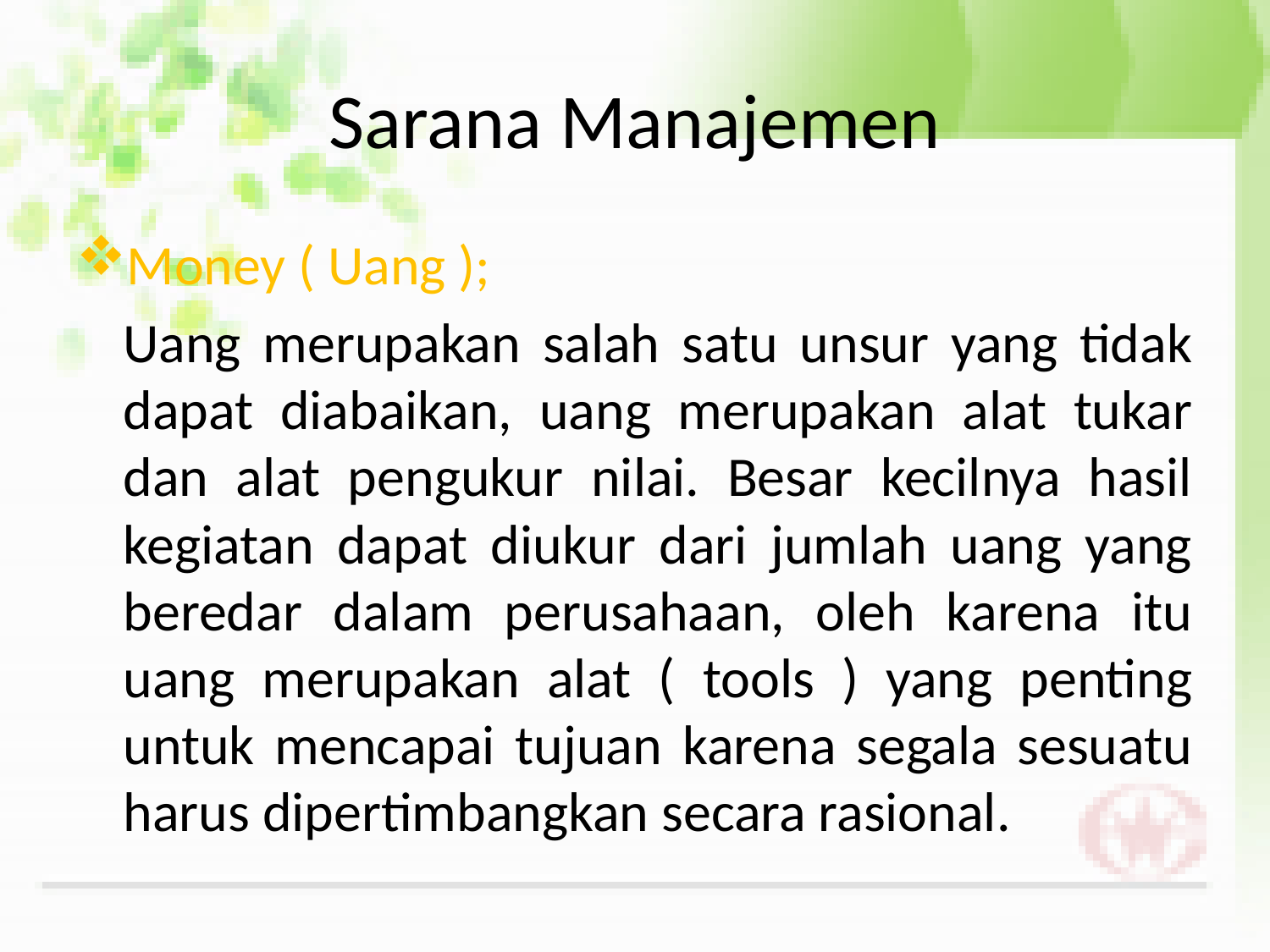

# Sarana Manajemen
Money ( Uang );
	Uang merupakan salah satu unsur yang tidak dapat diabaikan, uang merupakan alat tukar dan alat pengukur nilai. Besar kecilnya hasil kegiatan dapat diukur dari jumlah uang yang beredar dalam perusahaan, oleh karena itu uang merupakan alat ( tools ) yang penting untuk mencapai tujuan karena segala sesuatu harus dipertimbangkan secara rasional.